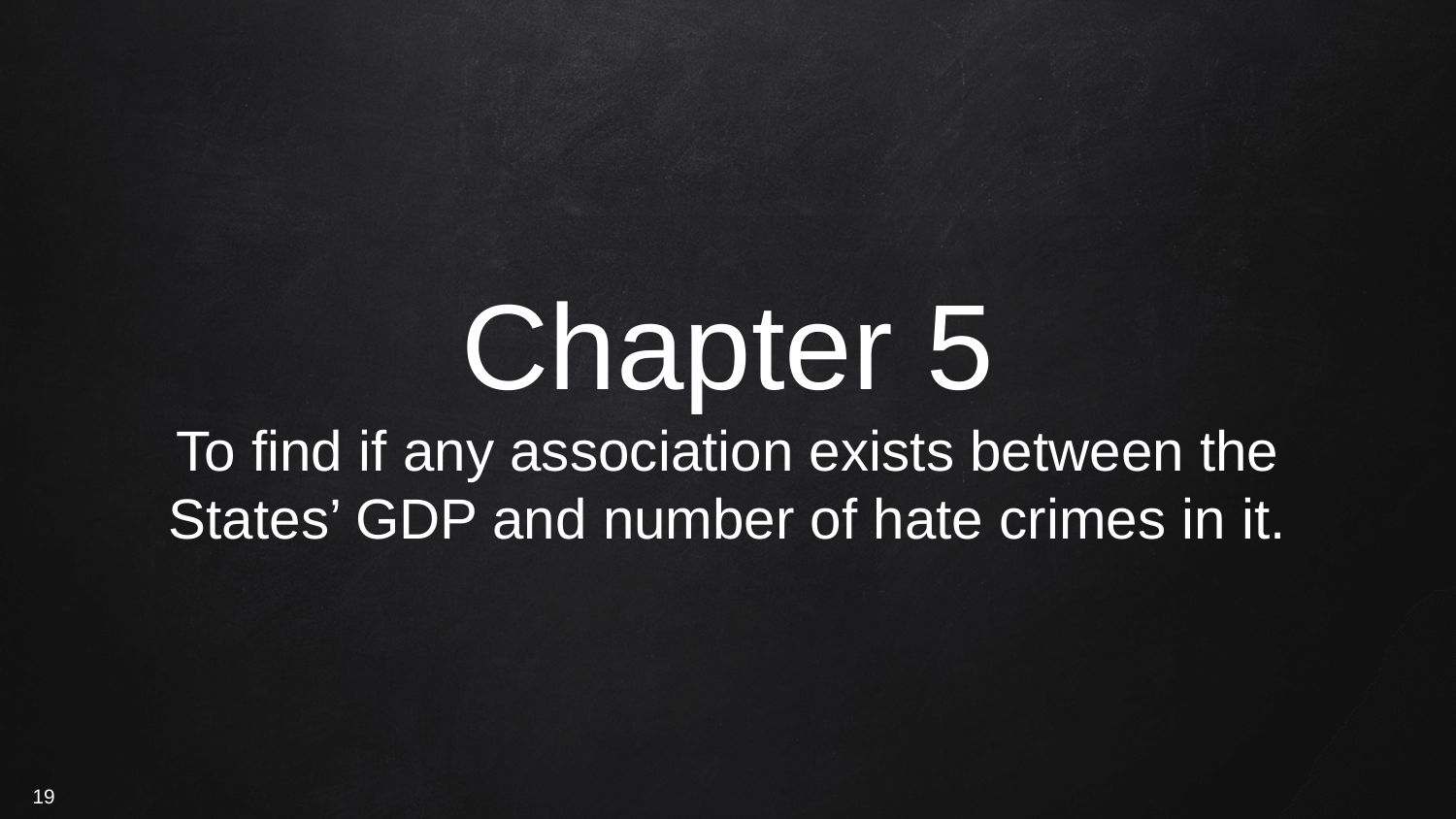

# Chapter 5 To find if any association exists between the States’ GDP and number of hate crimes in it.
19